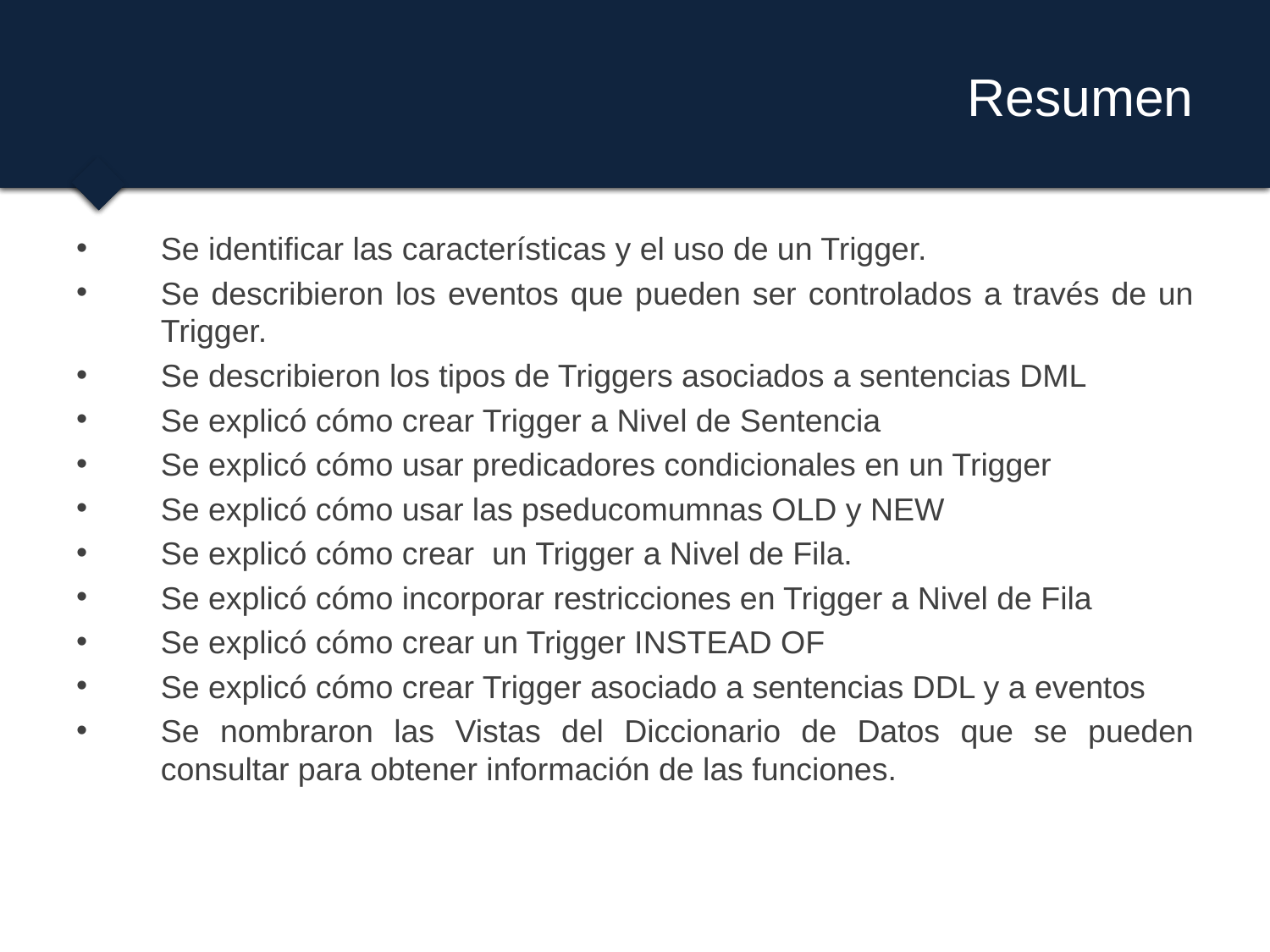

# Resumen
Se identificar las características y el uso de un Trigger.
Se describieron los eventos que pueden ser controlados a través de un Trigger.
Se describieron los tipos de Triggers asociados a sentencias DML
Se explicó cómo crear Trigger a Nivel de Sentencia
Se explicó cómo usar predicadores condicionales en un Trigger
Se explicó cómo usar las pseducomumnas OLD y NEW
Se explicó cómo crear  un Trigger a Nivel de Fila.
Se explicó cómo incorporar restricciones en Trigger a Nivel de Fila
Se explicó cómo crear un Trigger INSTEAD OF
Se explicó cómo crear Trigger asociado a sentencias DDL y a eventos
Se nombraron las Vistas del Diccionario de Datos que se pueden consultar para obtener información de las funciones.